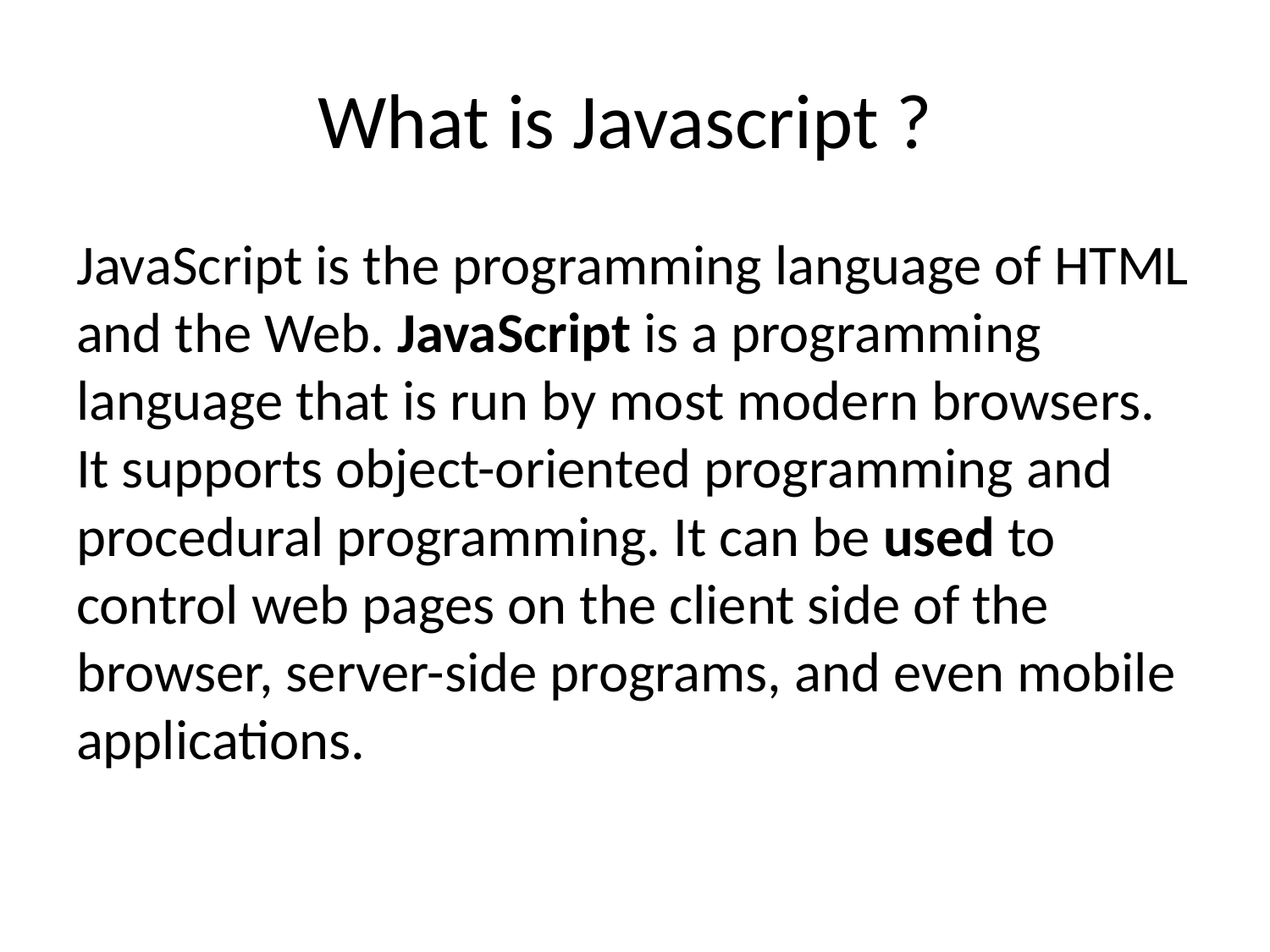

# What is Javascript ?
JavaScript is the programming language of HTML and the Web. JavaScript is a programming language that is run by most modern browsers. It supports object-oriented programming and procedural programming. It can be used to control web pages on the client side of the browser, server-side programs, and even mobile applications.